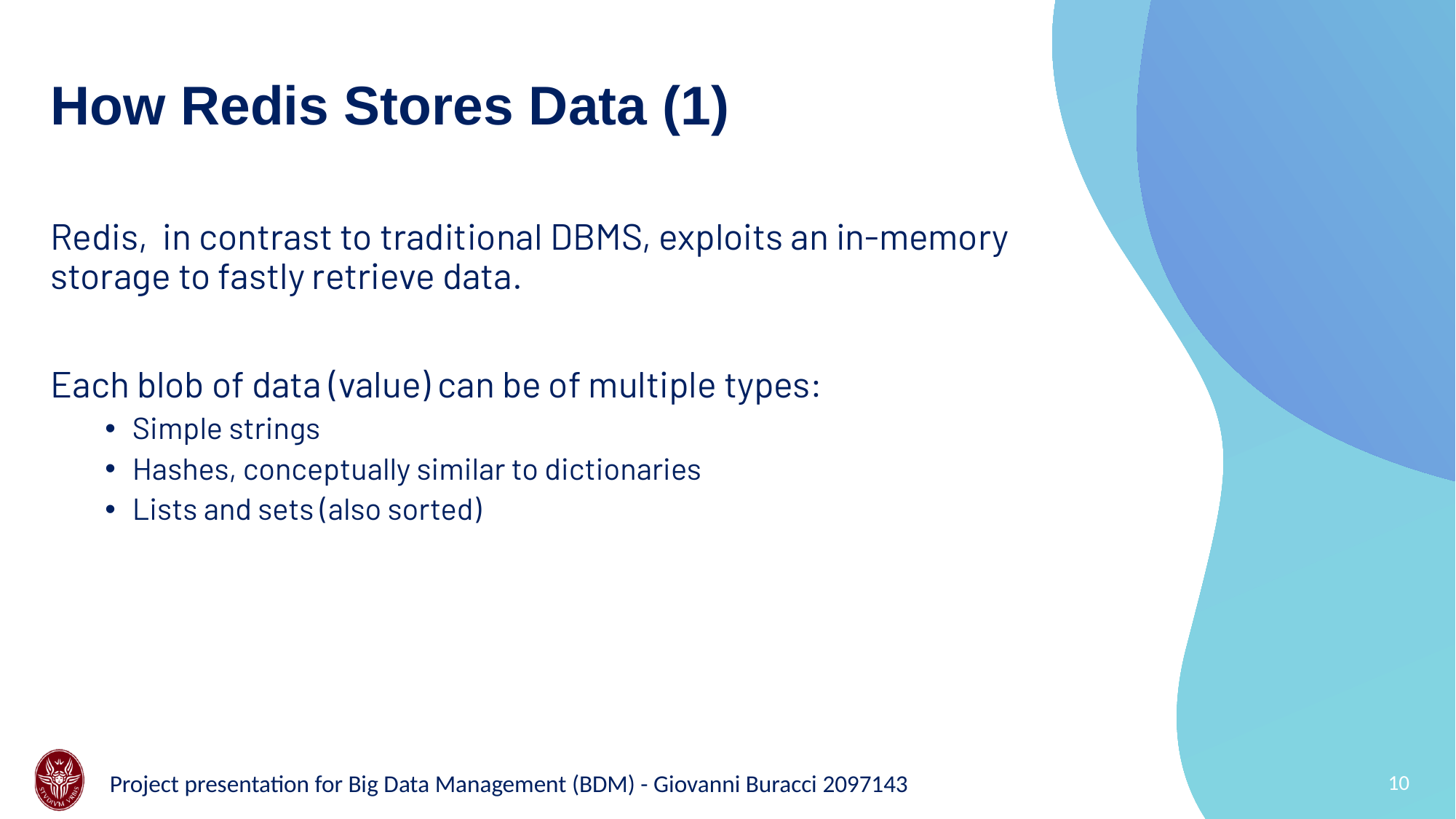

# How Redis Stores Data (1)
Redis,  in contrast to traditional DBMS, exploits an in-memory storage to fastly retrieve data.

Each blob of data (value) can be of multiple types:
Simple strings
Hashes, conceptually similar to dictionaries
Lists and sets (also sorted)

Project presentation for Big Data Management (BDM) - Giovanni Buracci 2097143
10